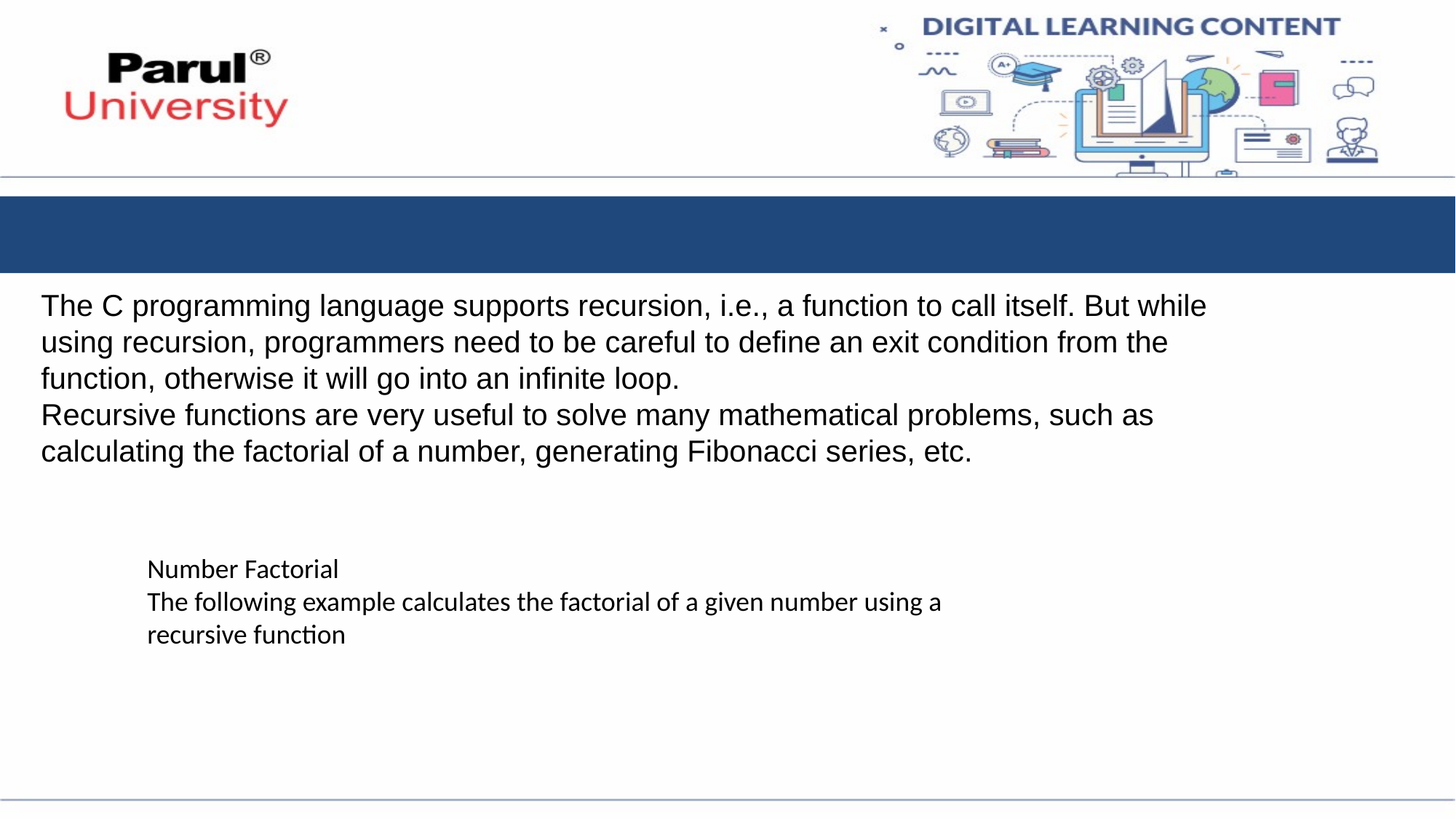

The C programming language supports recursion, i.e., a function to call itself. But while using recursion, programmers need to be careful to define an exit condition from the function, otherwise it will go into an infinite loop.
Recursive functions are very useful to solve many mathematical problems, such as calculating the factorial of a number, generating Fibonacci series, etc.
Number Factorial
The following example calculates the factorial of a given number using a recursive function